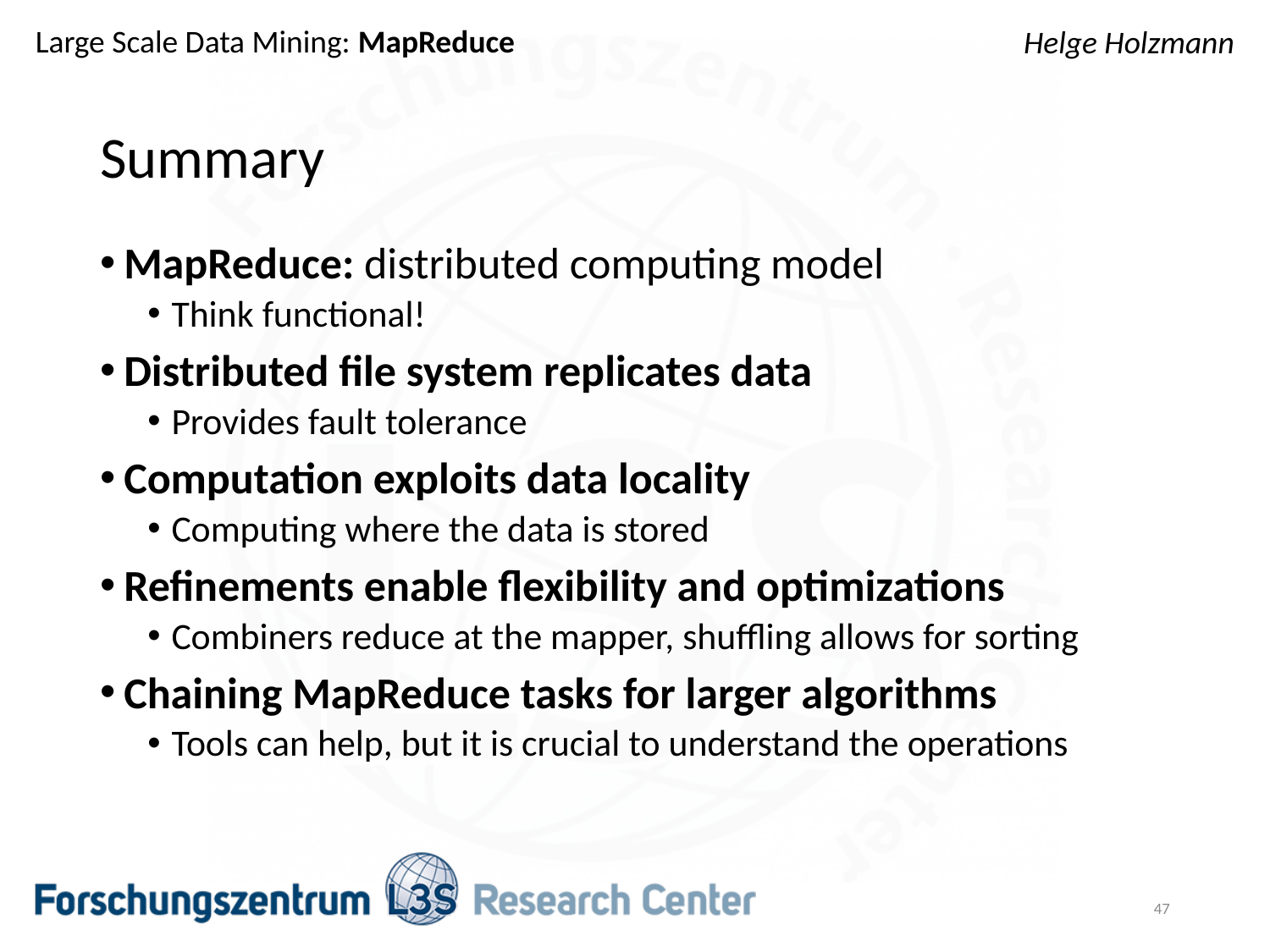

# Summary
MapReduce: distributed computing model
Think functional!
Distributed file system replicates data
Provides fault tolerance
Computation exploits data locality
Computing where the data is stored
Refinements enable flexibility and optimizations
Combiners reduce at the mapper, shuffling allows for sorting
Chaining MapReduce tasks for larger algorithms
Tools can help, but it is crucial to understand the operations

47